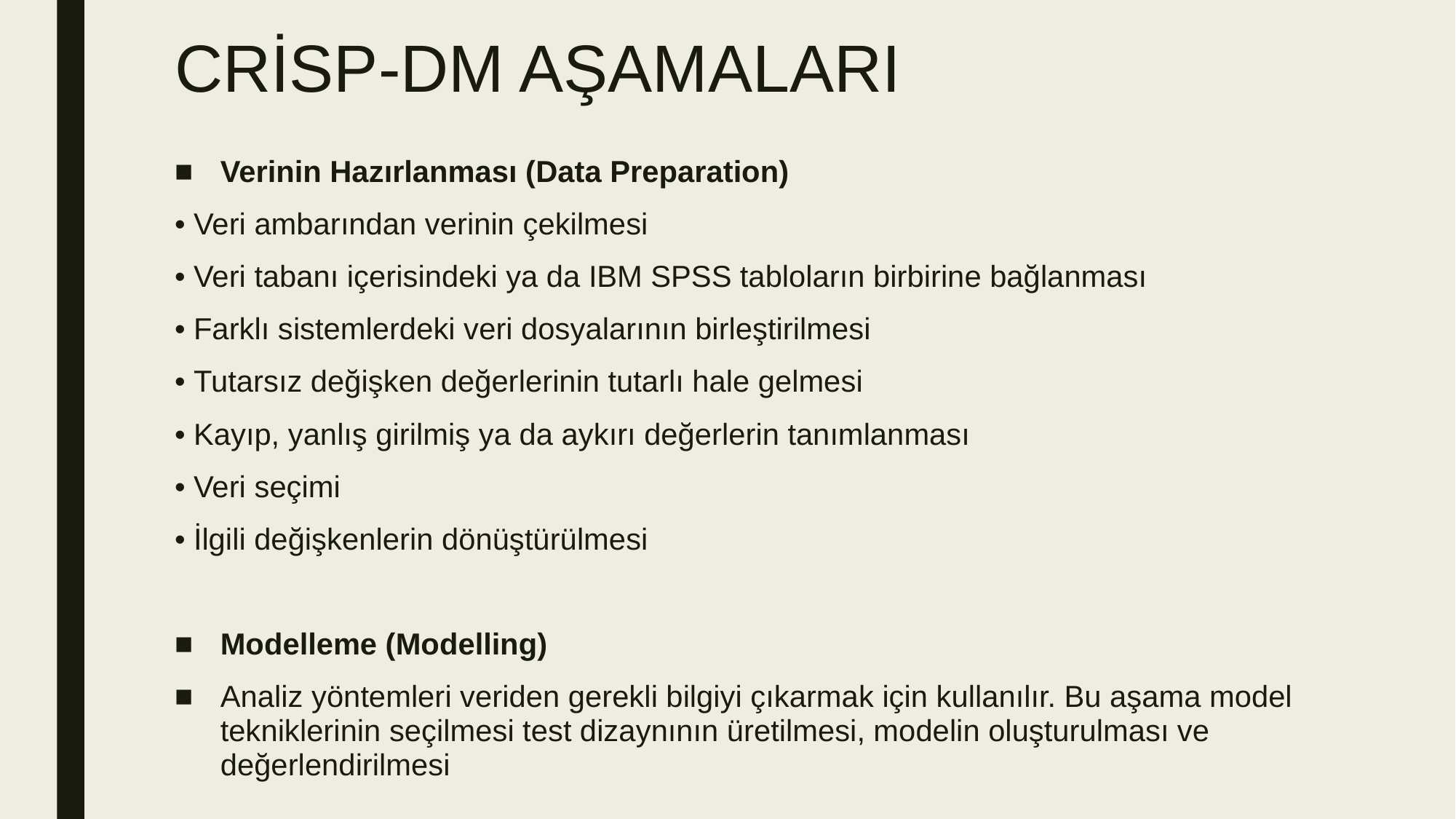

# CRİSP-DM AŞAMALARI
Verinin Hazırlanması (Data Preparation)
• Veri ambarından verinin çekilmesi
• Veri tabanı içerisindeki ya da IBM SPSS tabloların birbirine bağlanması
• Farklı sistemlerdeki veri dosyalarının birleştirilmesi
• Tutarsız değişken değerlerinin tutarlı hale gelmesi
• Kayıp, yanlış girilmiş ya da aykırı değerlerin tanımlanması
• Veri seçimi
• İlgili değişkenlerin dönüştürülmesi

Modelleme (Modelling)
Analiz yöntemleri veriden gerekli bilgiyi çıkarmak için kullanılır. Bu aşama model tekniklerinin seçilmesi test dizaynının üretilmesi, modelin oluşturulması ve değerlendirilmesi